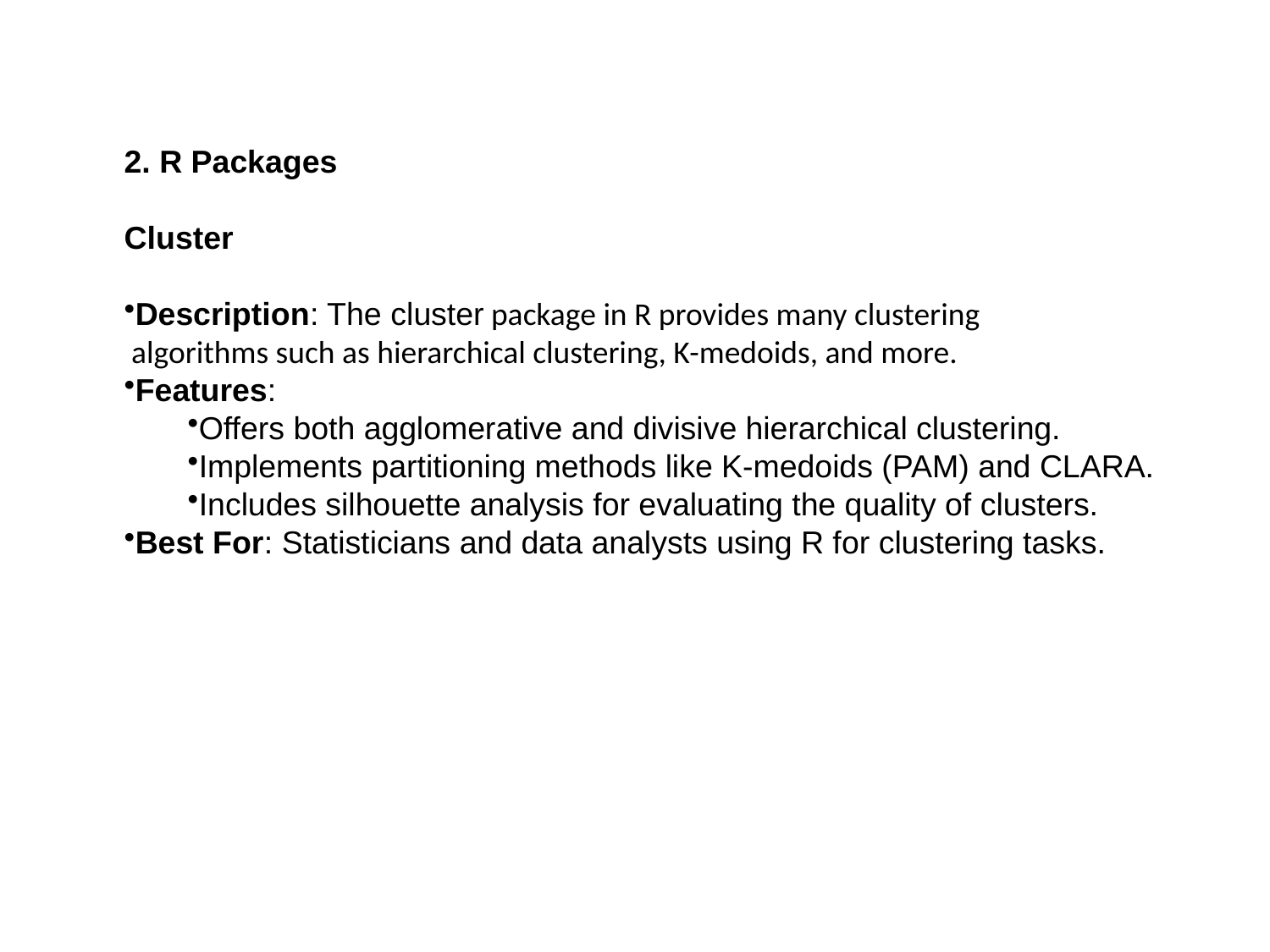

2. R Packages

Cluster

Description: The cluster package in R provides many clustering
 algorithms such as hierarchical clustering, K-medoids, and more.
Features:
Offers both agglomerative and divisive hierarchical clustering.
Implements partitioning methods like K-medoids (PAM) and CLARA.
Includes silhouette analysis for evaluating the quality of clusters.
Best For: Statisticians and data analysts using R for clustering tasks.